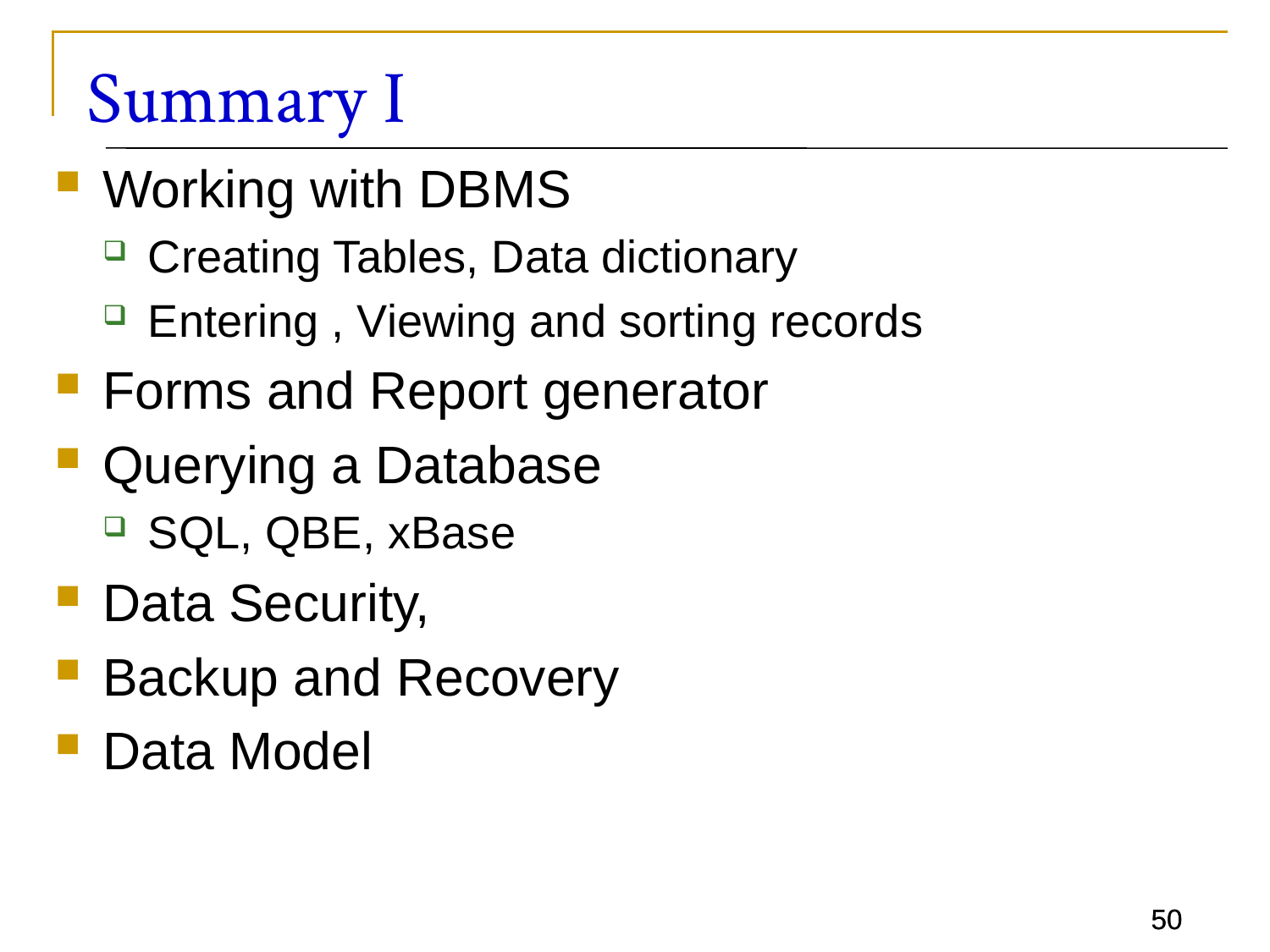

# Summary I
Working with DBMS
Creating Tables, Data dictionary
Entering , Viewing and sorting records
Forms and Report generator
Querying a Database
SQL, QBE, xBase
Data Security,
Backup and Recovery
Data Model
50